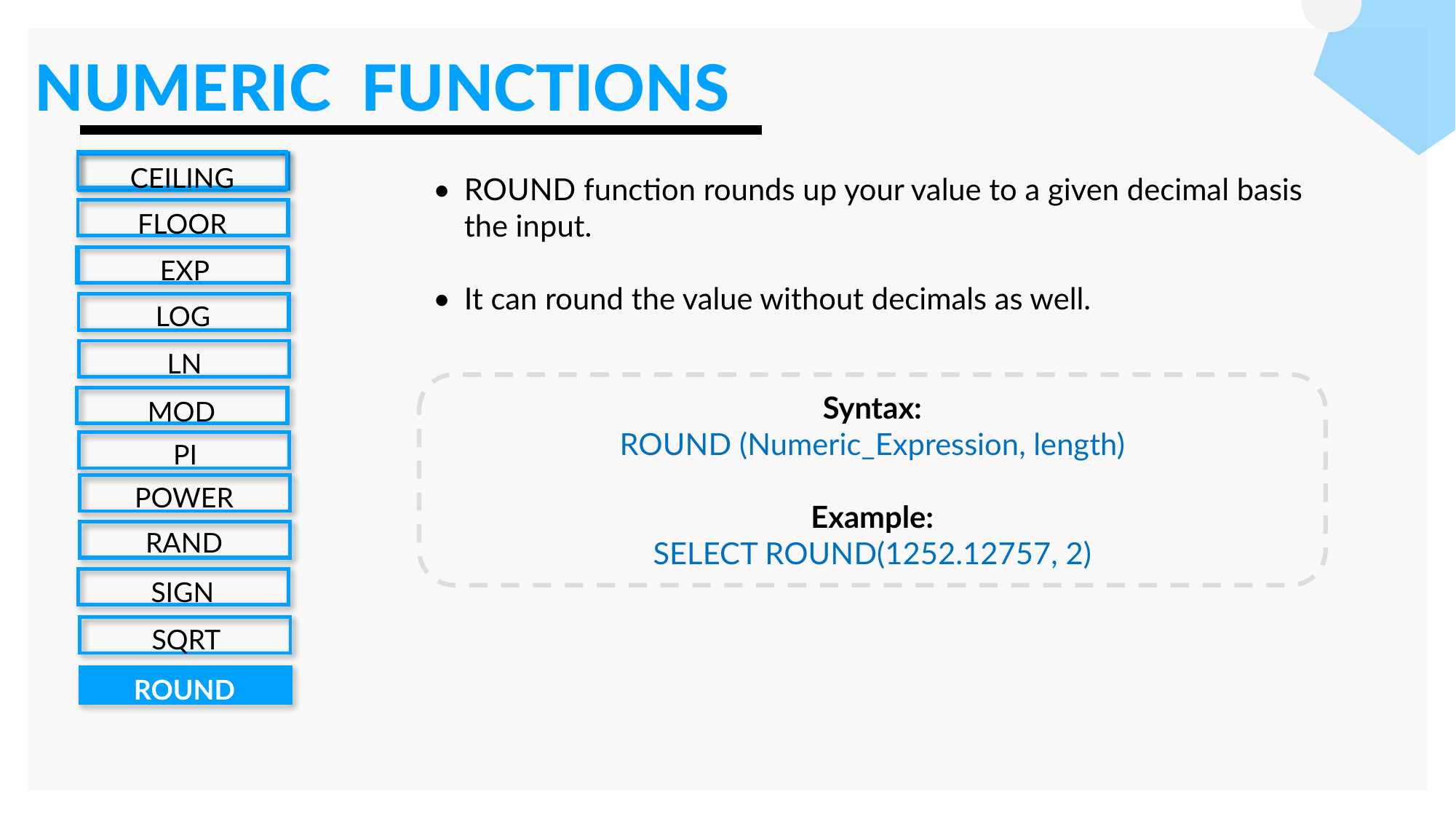

NUMERIC  FUNCTIONS

CEILING

FLOOR

EXP

LOG

LN

MOD

PI

POWER
RAND

SIGN

SQRT

ROUND
ROUND function rounds up your value to a given decimal basis the input.

It can round the value without decimals as well.

Syntax:
ROUND (Numeric_Expression, length)

Example:
SELECT ROUND(1252.12757, 2)